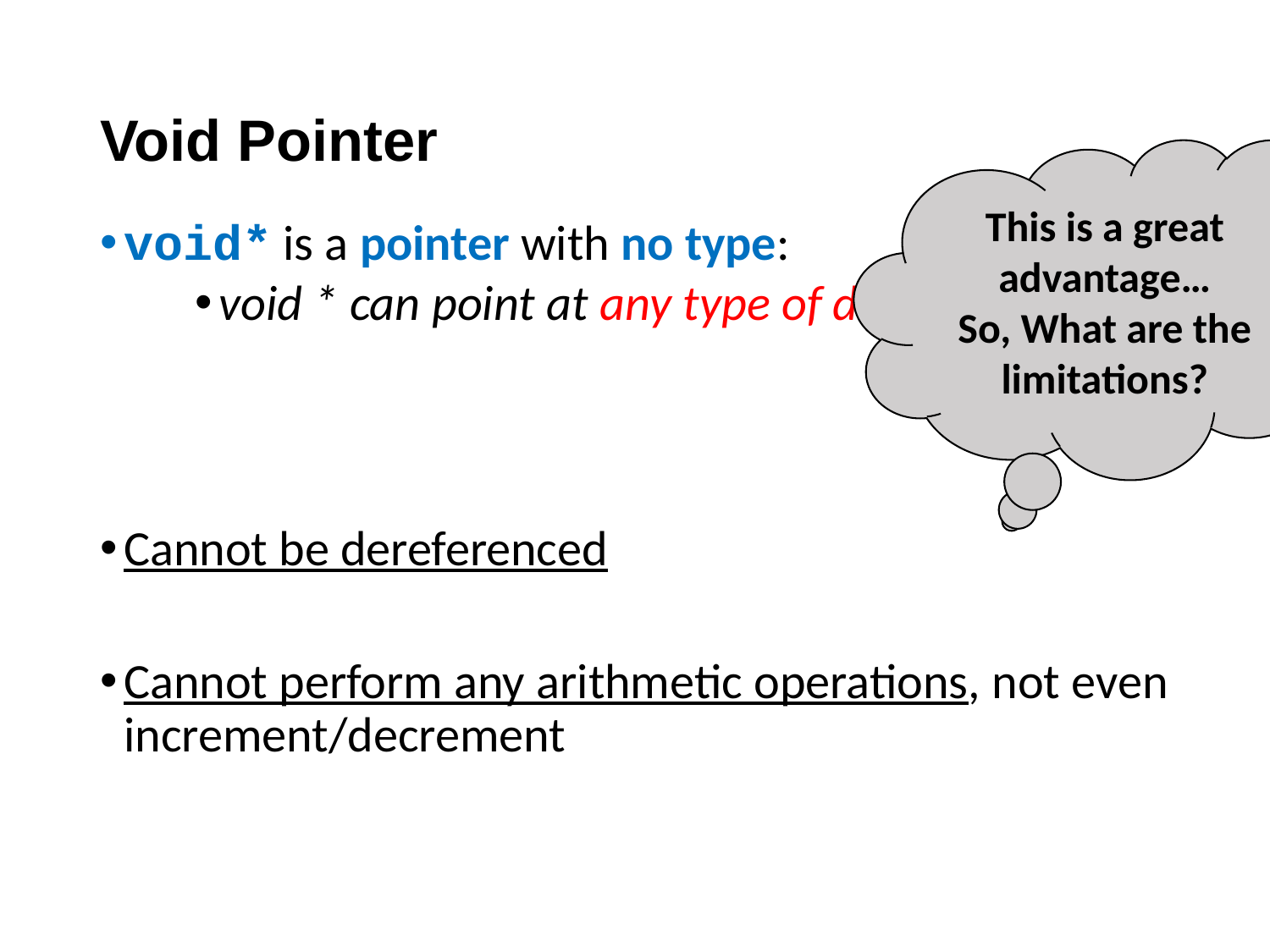

# Void Pointer
This is a great advantage…
So, What are the limitations?
void* is a pointer with no type:
void * can point at any type of data

Cannot be dereferenced

Cannot perform any arithmetic operations, not even increment/decrement